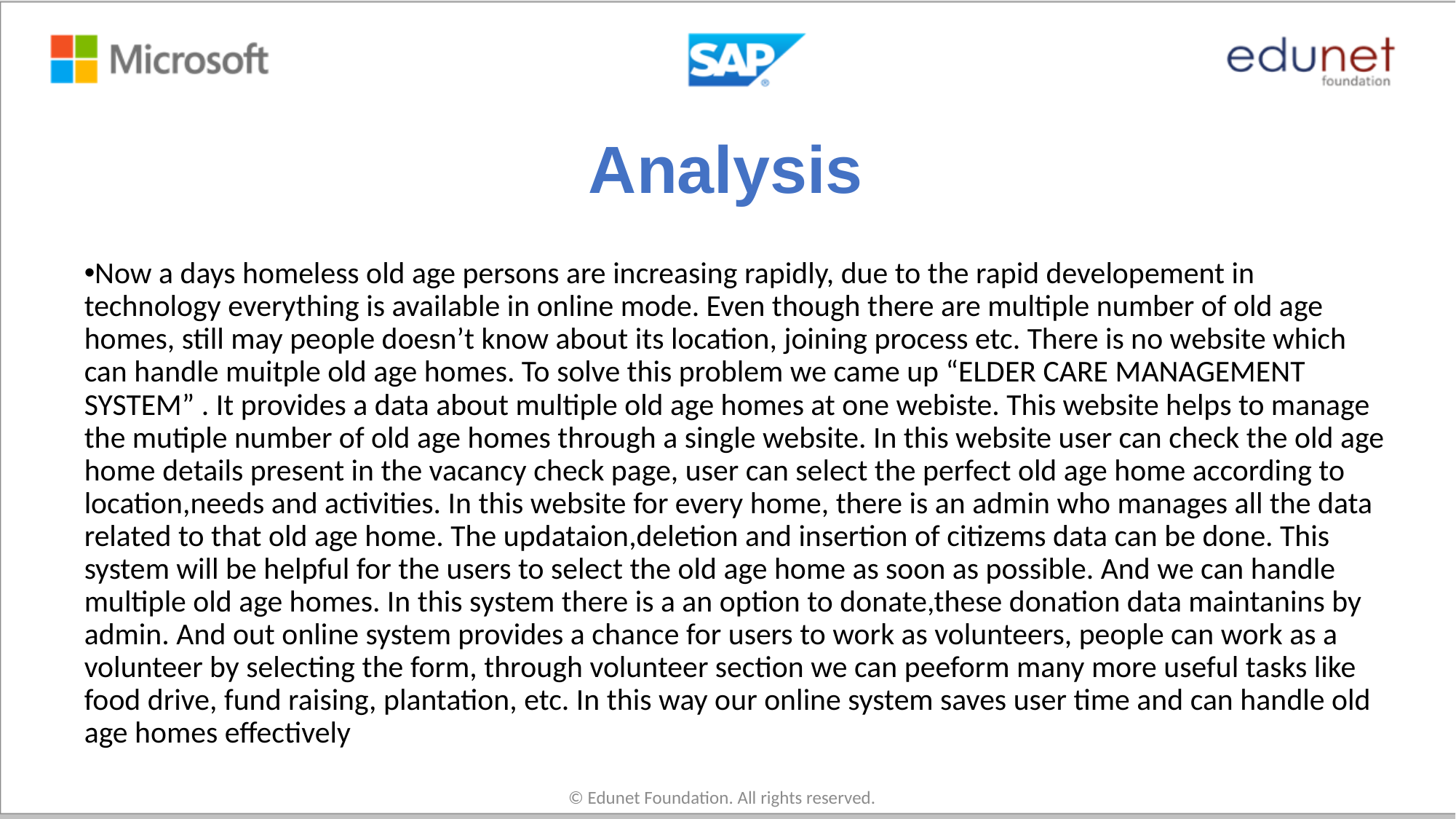

# Analysis
Now a days homeless old age persons are increasing rapidly, due to the rapid developement in technology everything is available in online mode. Even though there are multiple number of old age homes, still may people doesn’t know about its location, joining process etc. There is no website which can handle muitple old age homes. To solve this problem we came up “ELDER CARE MANAGEMENT SYSTEM” . It provides a data about multiple old age homes at one webiste. This website helps to manage the mutiple number of old age homes through a single website. In this website user can check the old age home details present in the vacancy check page, user can select the perfect old age home according to location,needs and activities. In this website for every home, there is an admin who manages all the data related to that old age home. The updataion,deletion and insertion of citizems data can be done. This system will be helpful for the users to select the old age home as soon as possible. And we can handle multiple old age homes. In this system there is a an option to donate,these donation data maintanins by admin. And out online system provides a chance for users to work as volunteers, people can work as a volunteer by selecting the form, through volunteer section we can peeform many more useful tasks like food drive, fund raising, plantation, etc. In this way our online system saves user time and can handle old age homes effectively
© Edunet Foundation. All rights reserved.